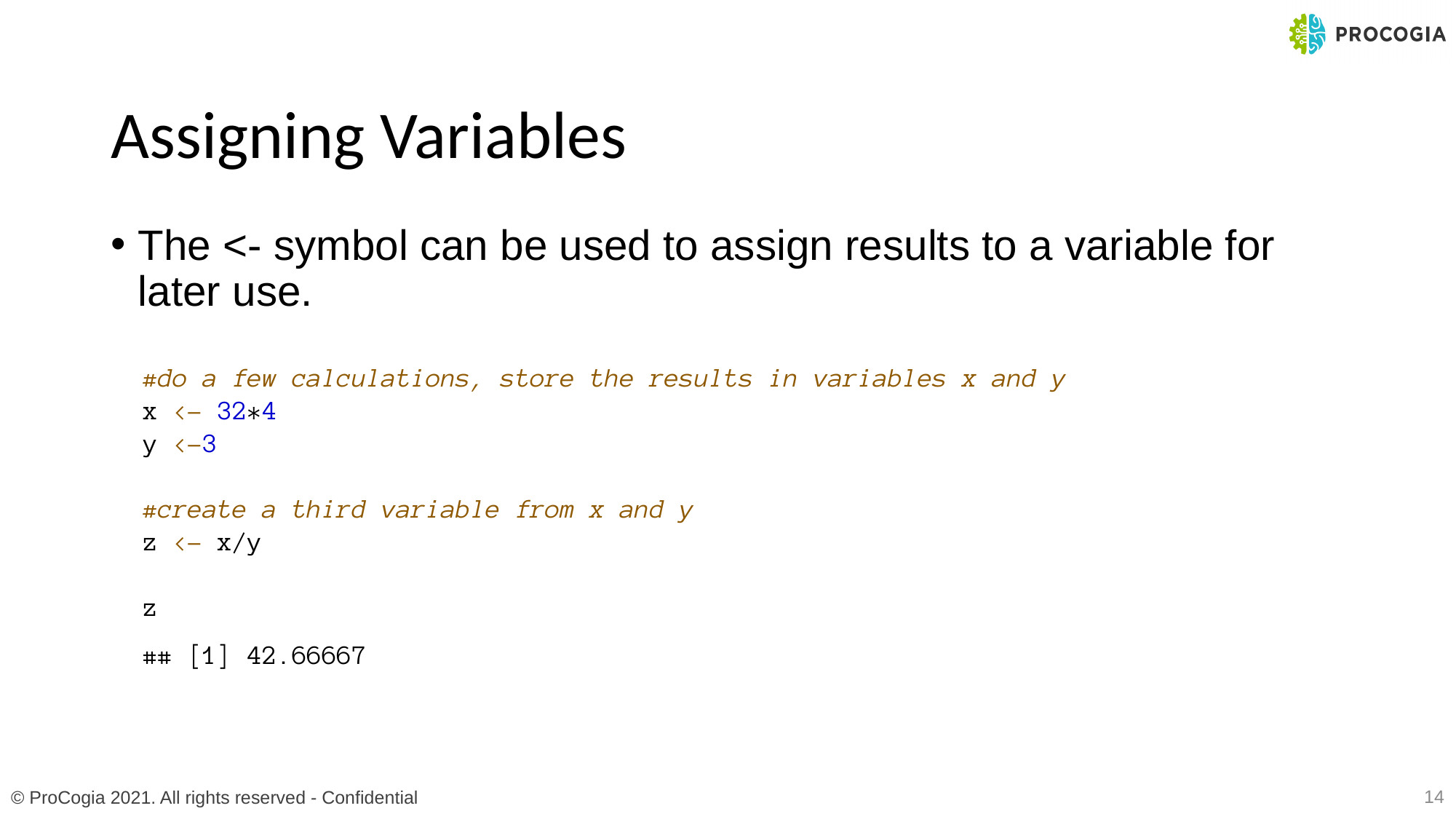

# Assigning Variables
The <- symbol can be used to assign results to a variable for later use.
#do a few calculations, store the results in variables x and y
x <- 32*4
y <-3
#create a third variable from x and y
z <- x/y
z
## [1] 42.66667
14